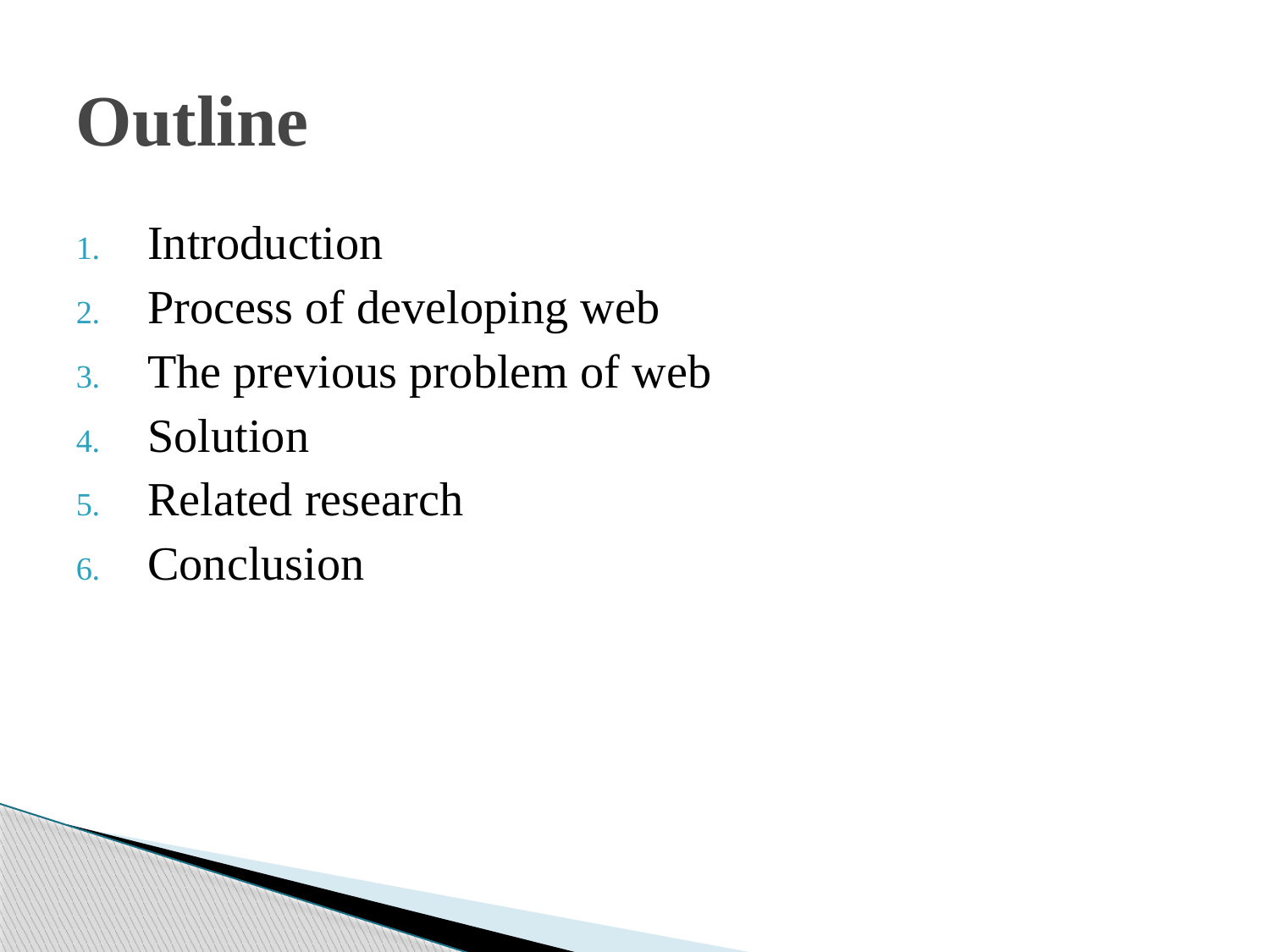

# Outline
Introduction
Process of developing web
The previous problem of web
Solution
Related research
Conclusion